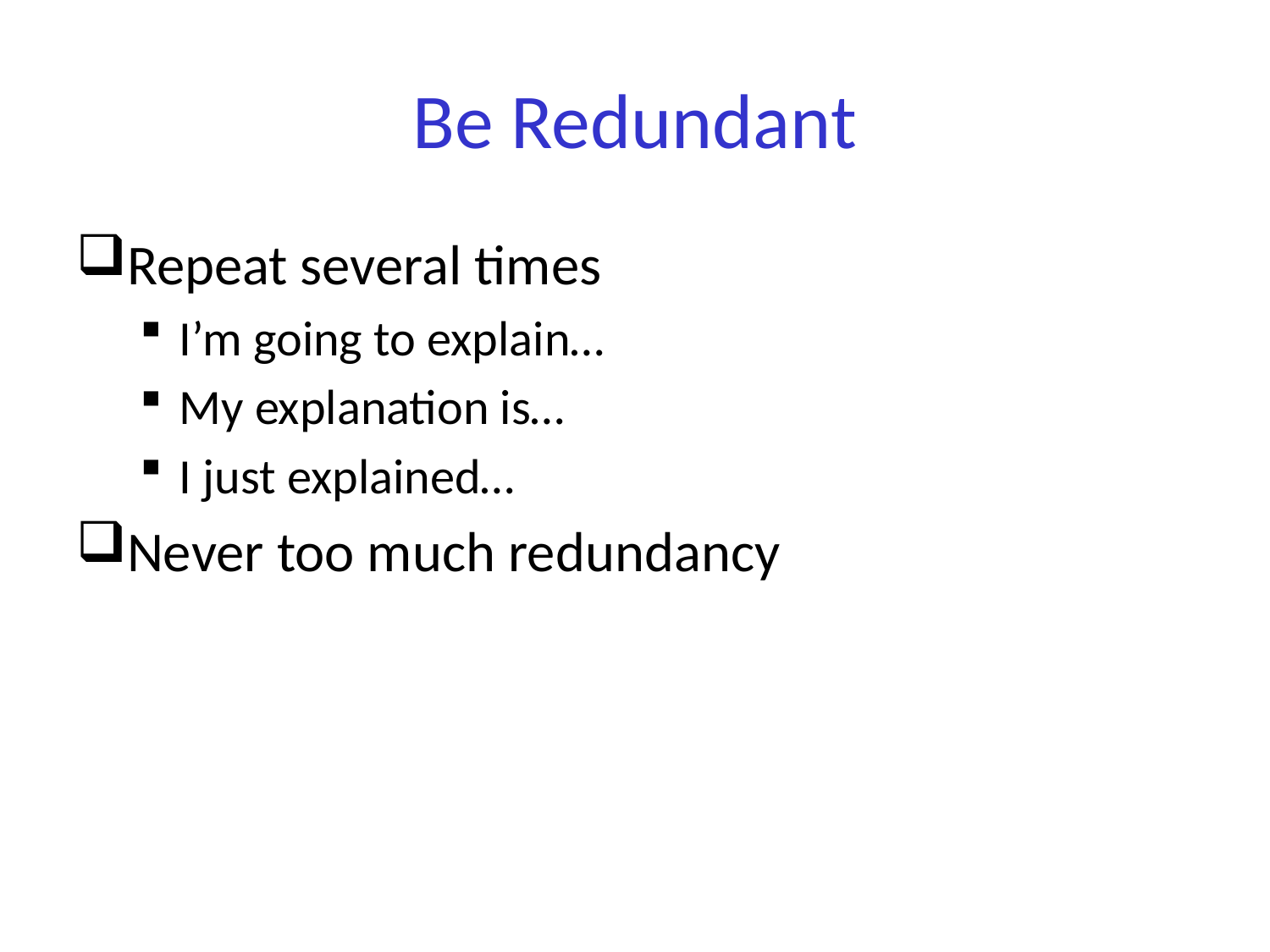

# Be Redundant
Repeat several times
I’m going to explain…
My explanation is…
I just explained…
Never too much redundancy
72